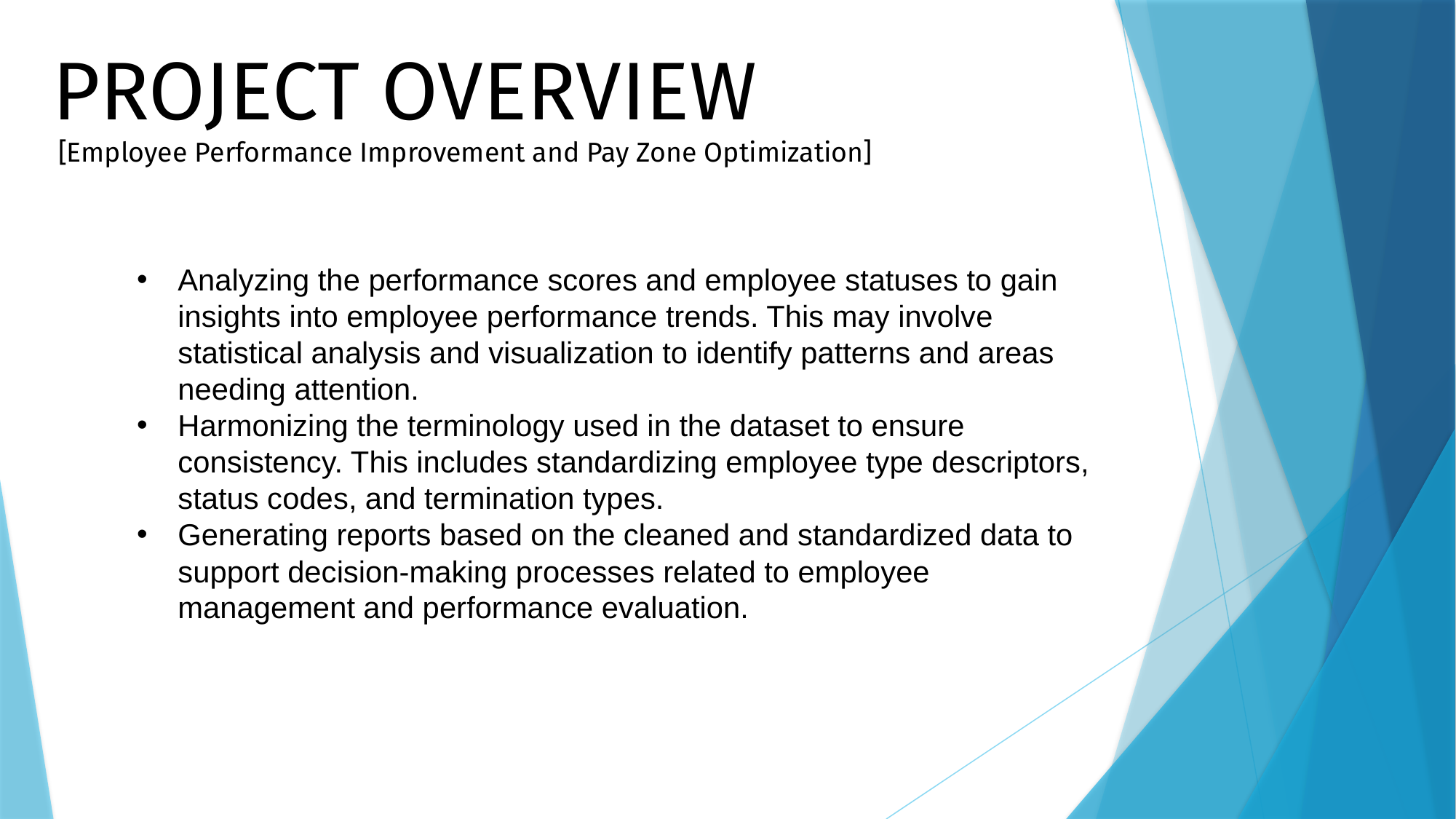

PROJECT OVERVIEW
[Employee Performance Improvement and Pay Zone Optimization]

Analyzing the performance scores and employee statuses to gain insights into employee performance trends. This may involve statistical analysis and visualization to identify patterns and areas needing attention.
Harmonizing the terminology used in the dataset to ensure consistency. This includes standardizing employee type descriptors, status codes, and termination types.
Generating reports based on the cleaned and standardized data to support decision-making processes related to employee management and performance evaluation.